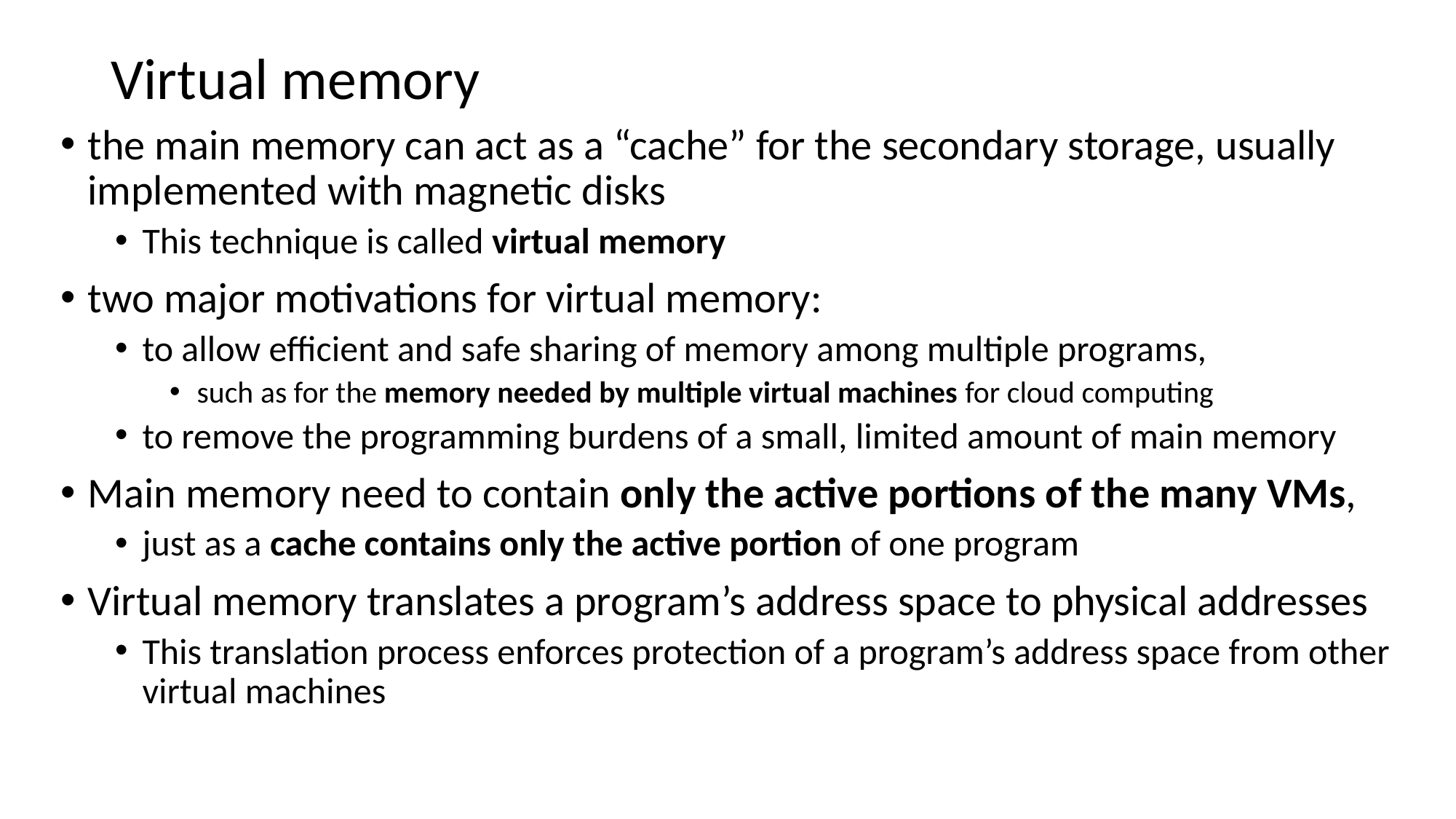

# Virtual memory
the main memory can act as a “cache” for the secondary storage, usually implemented with magnetic disks
This technique is called virtual memory
two major motivations for virtual memory:
to allow efficient and safe sharing of memory among multiple programs,
such as for the memory needed by multiple virtual machines for cloud computing
to remove the programming burdens of a small, limited amount of main memory
Main memory need to contain only the active portions of the many VMs,
just as a cache contains only the active portion of one program
Virtual memory translates a program’s address space to physical addresses
This translation process enforces protection of a program’s address space from other virtual machines